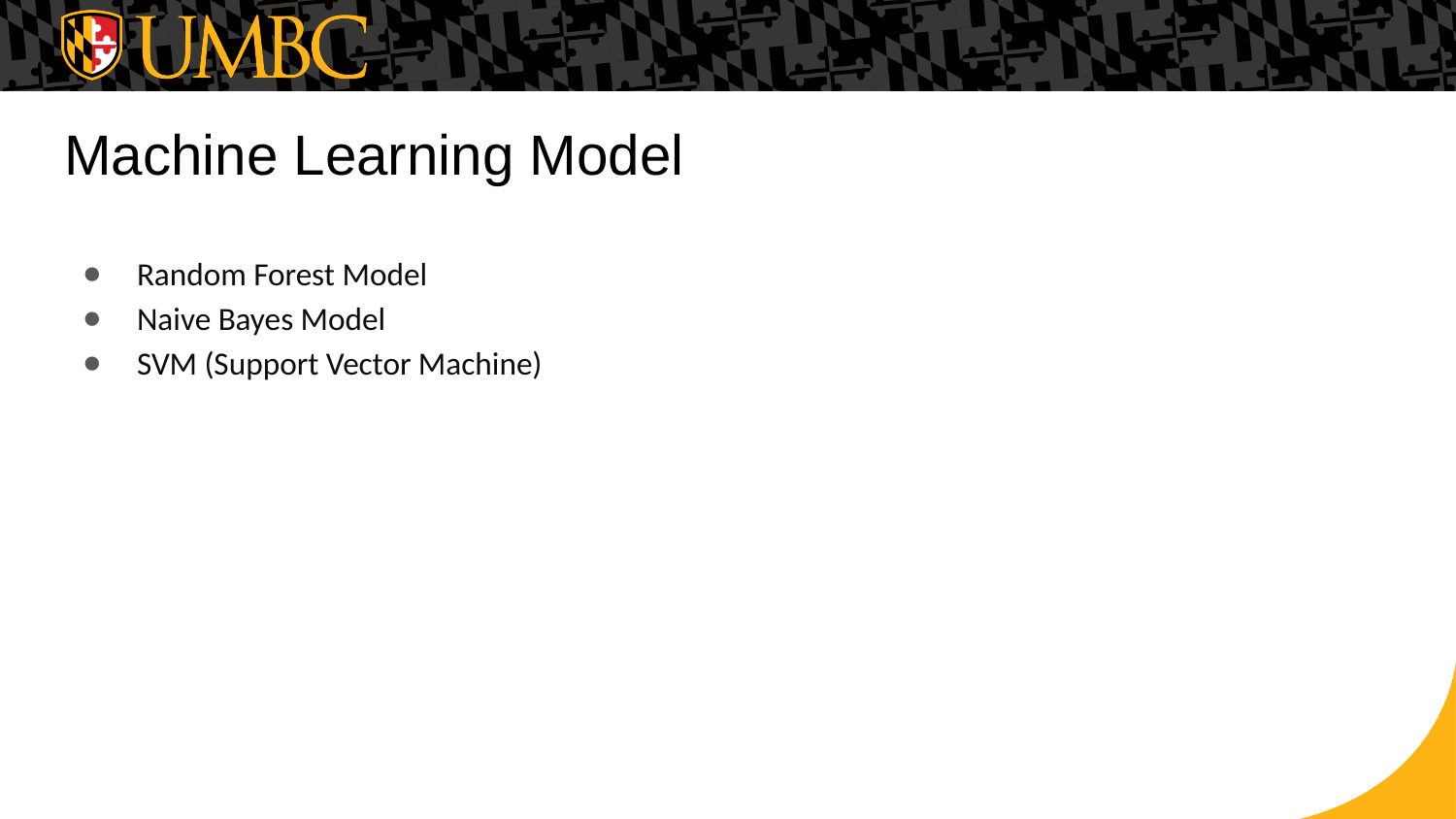

# Machine Learning Model

Random Forest Model
Naive Bayes Model
SVM (Support Vector Machine)